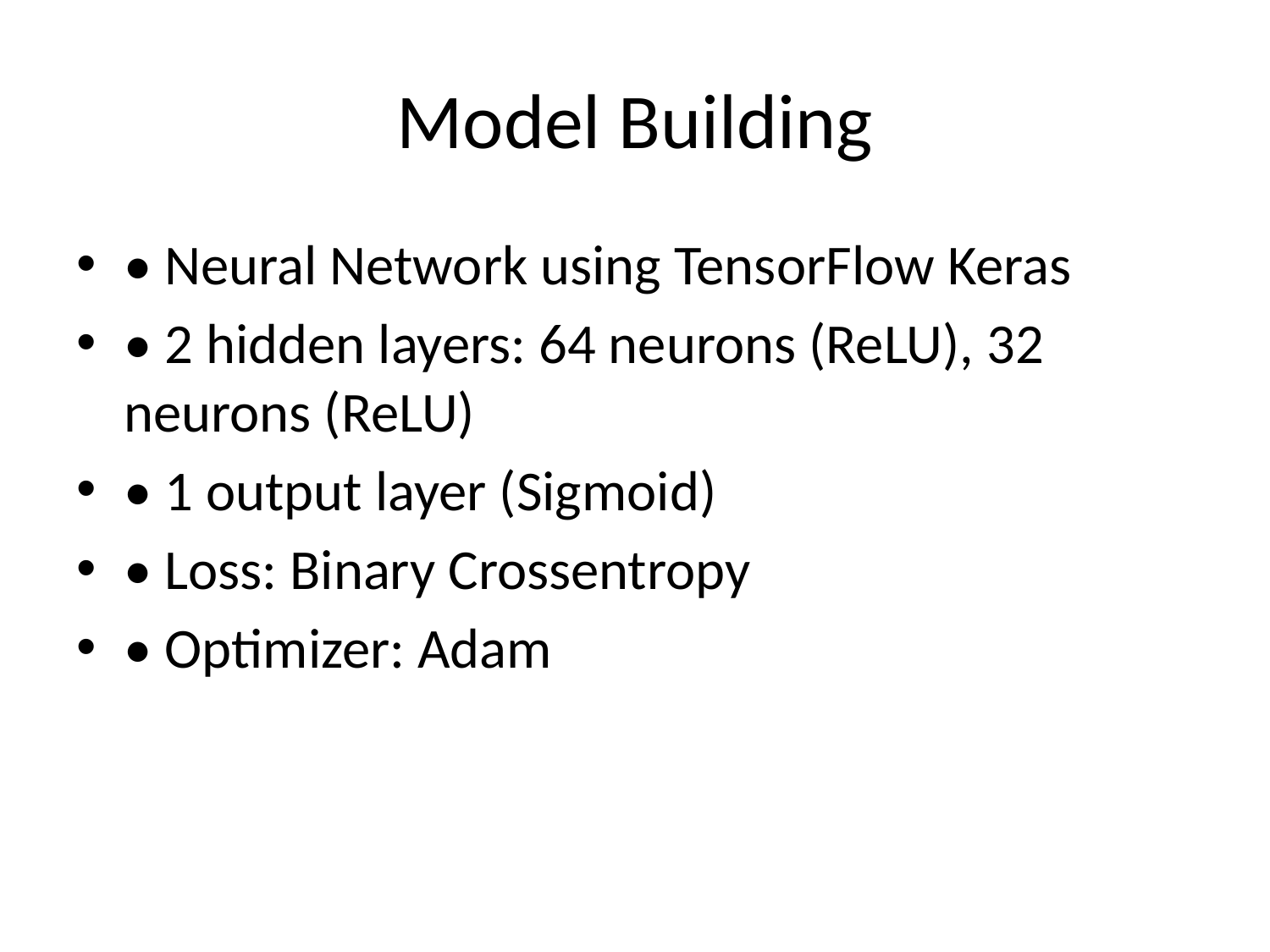

# Model Building
• Neural Network using TensorFlow Keras
• 2 hidden layers: 64 neurons (ReLU), 32 neurons (ReLU)
• 1 output layer (Sigmoid)
• Loss: Binary Crossentropy
• Optimizer: Adam